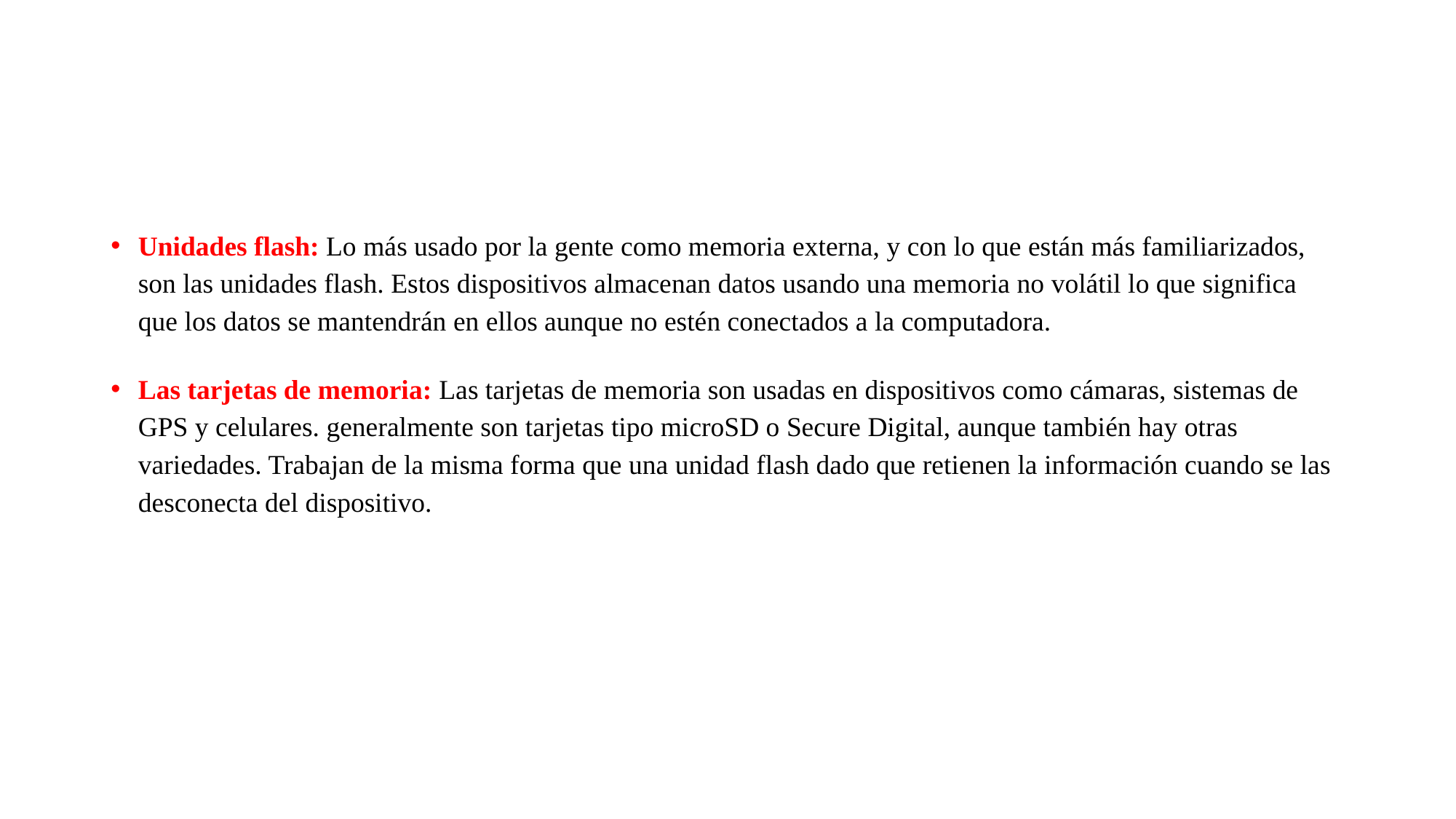

Unidades flash: Lo más usado por la gente como memoria externa, y con lo que están más familiarizados, son las unidades flash. Estos dispositivos almacenan datos usando una memoria no volátil lo que significa que los datos se mantendrán en ellos aunque no estén conectados a la computadora.
Las tarjetas de memoria: Las tarjetas de memoria son usadas en dispositivos como cámaras, sistemas de GPS y celulares. generalmente son tarjetas tipo microSD o Secure Digital, aunque también hay otras variedades. Trabajan de la misma forma que una unidad flash dado que retienen la información cuando se las desconecta del dispositivo.